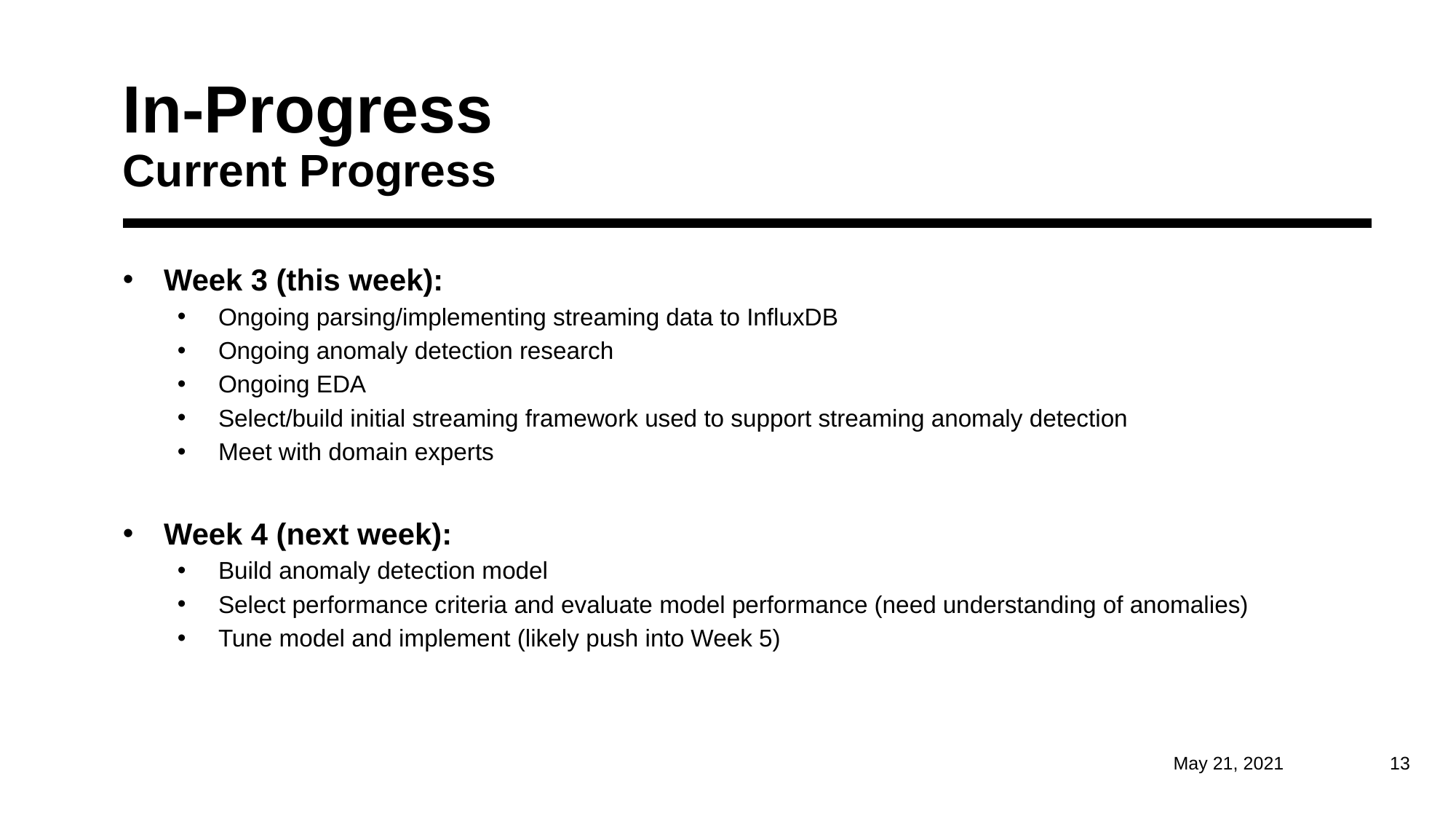

# In-Progress Current Progress

Week 3 (this week):
Ongoing parsing/implementing streaming data to InfluxDB
Ongoing anomaly detection research
Ongoing EDA
Select/build initial streaming framework used to support streaming anomaly detection
Meet with domain experts

Week 4 (next week):
Build anomaly detection model
Select performance criteria and evaluate model performance (need understanding of anomalies)
Tune model and implement (likely push into Week 5)

May 21, 2021
13